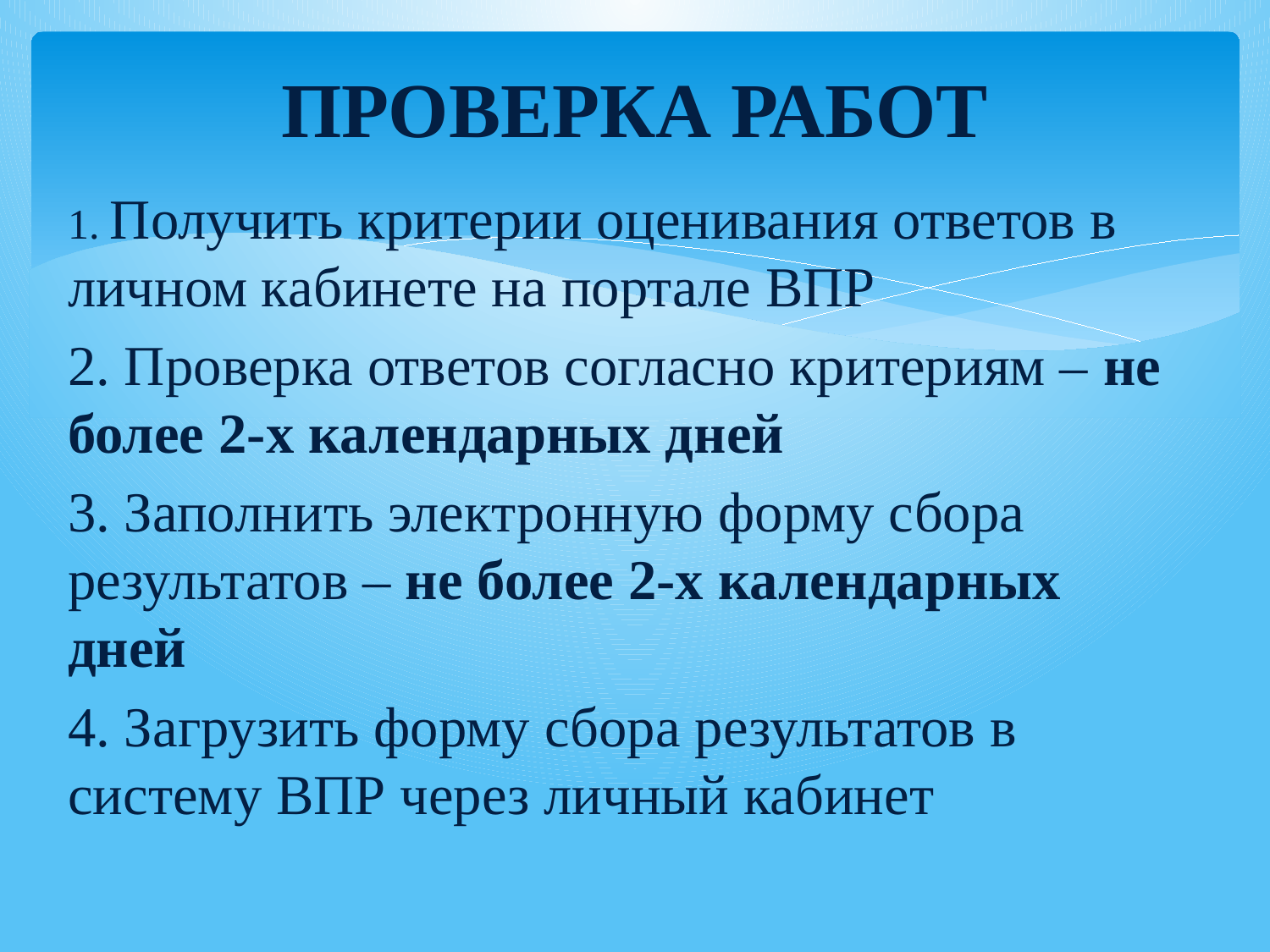

# ПРОВЕРКА РАБОТ
1. Получить критерии оценивания ответов в личном кабинете на портале ВПР
2. Проверка ответов согласно критериям – не более 2-х календарных дней
3. Заполнить электронную форму сбора результатов – не более 2-х календарных дней
4. Загрузить форму сбора результатов в систему ВПР через личный кабинет